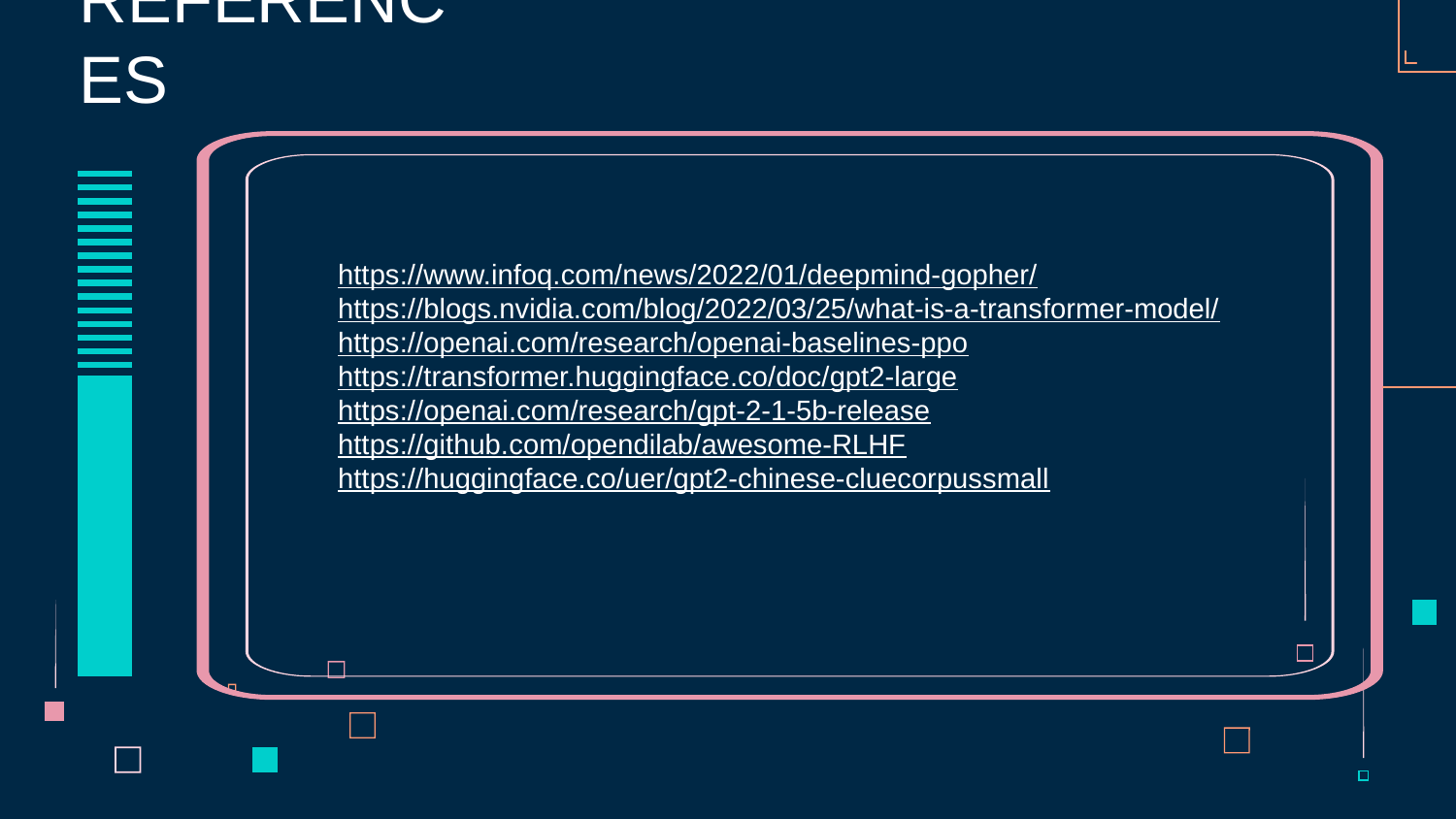

# REFERENCES

https://www.infoq.com/news/2022/01/deepmind-gopher/
https://blogs.nvidia.com/blog/2022/03/25/what-is-a-transformer-model/
https://openai.com/research/openai-baselines-ppo
https://transformer.huggingface.co/doc/gpt2-large
https://openai.com/research/gpt-2-1-5b-release
https://github.com/opendilab/awesome-RLHF
https://huggingface.co/uer/gpt2-chinese-cluecorpussmall